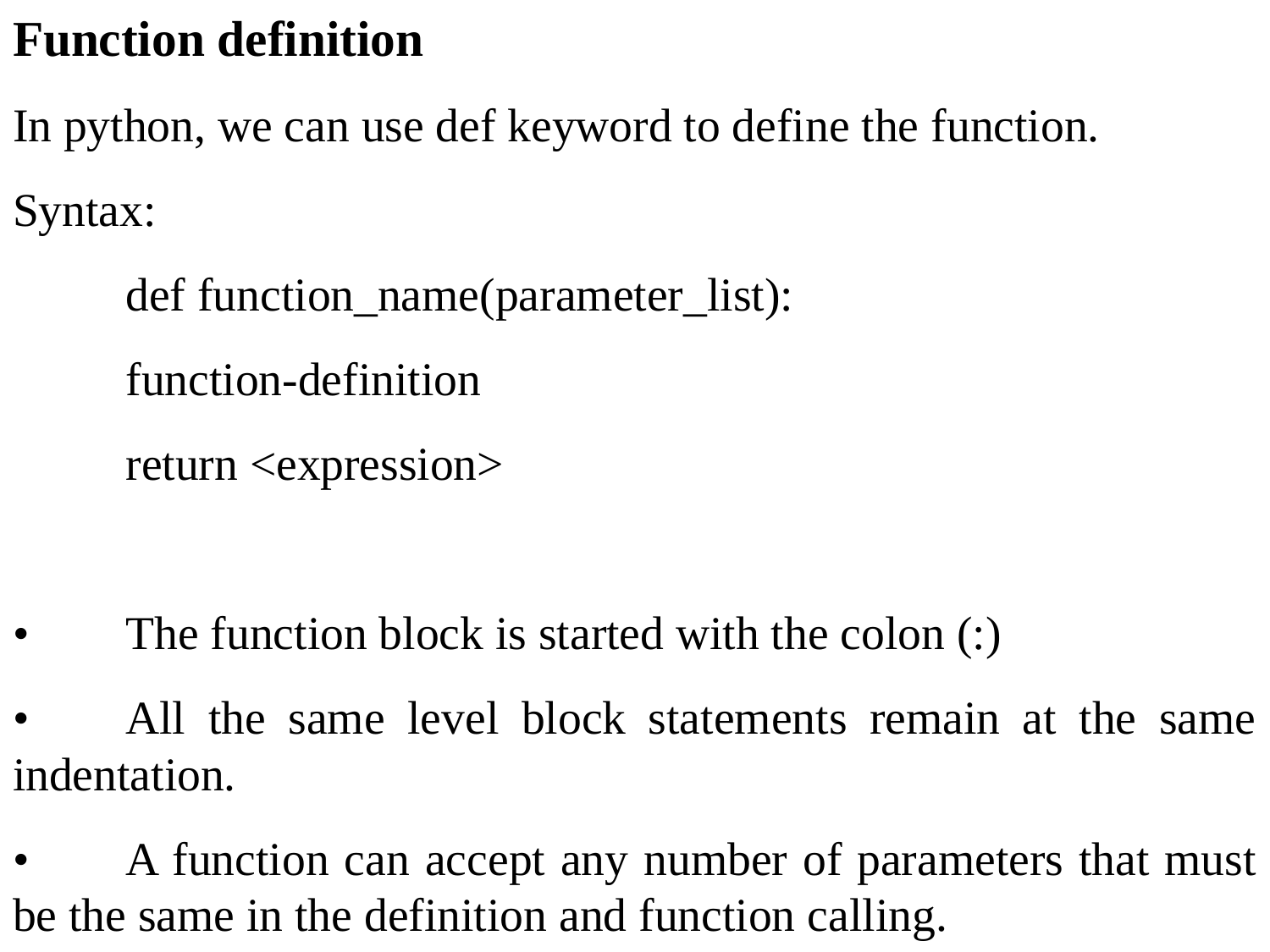

Function definition
In python, we can use def keyword to define the function.
Syntax:
	def function_name(parameter_list):
			function-definition
			return <expression>

•	The function block is started with the colon (:)
•	All the same level block statements remain at the same indentation.
•	A function can accept any number of parameters that must be the same in the definition and function calling.